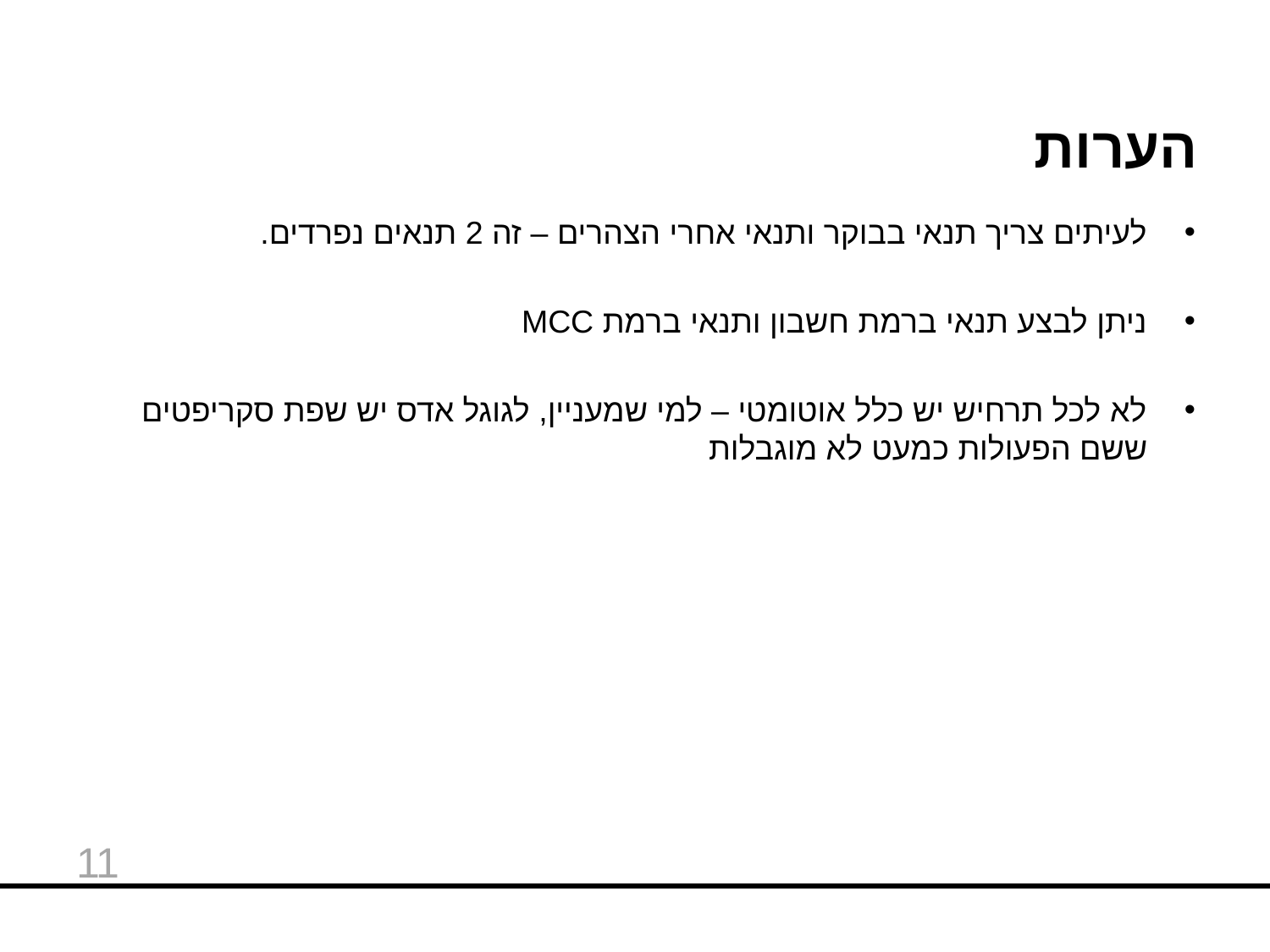

הערות
לעיתים צריך תנאי בבוקר ותנאי אחרי הצהרים – זה 2 תנאים נפרדים.

ניתן לבצע תנאי ברמת חשבון ותנאי ברמת MCC

לא לכל תרחיש יש כלל אוטומטי – למי שמעניין, לגוגל אדס יש שפת סקריפטים ששם הפעולות כמעט לא מוגבלות

11